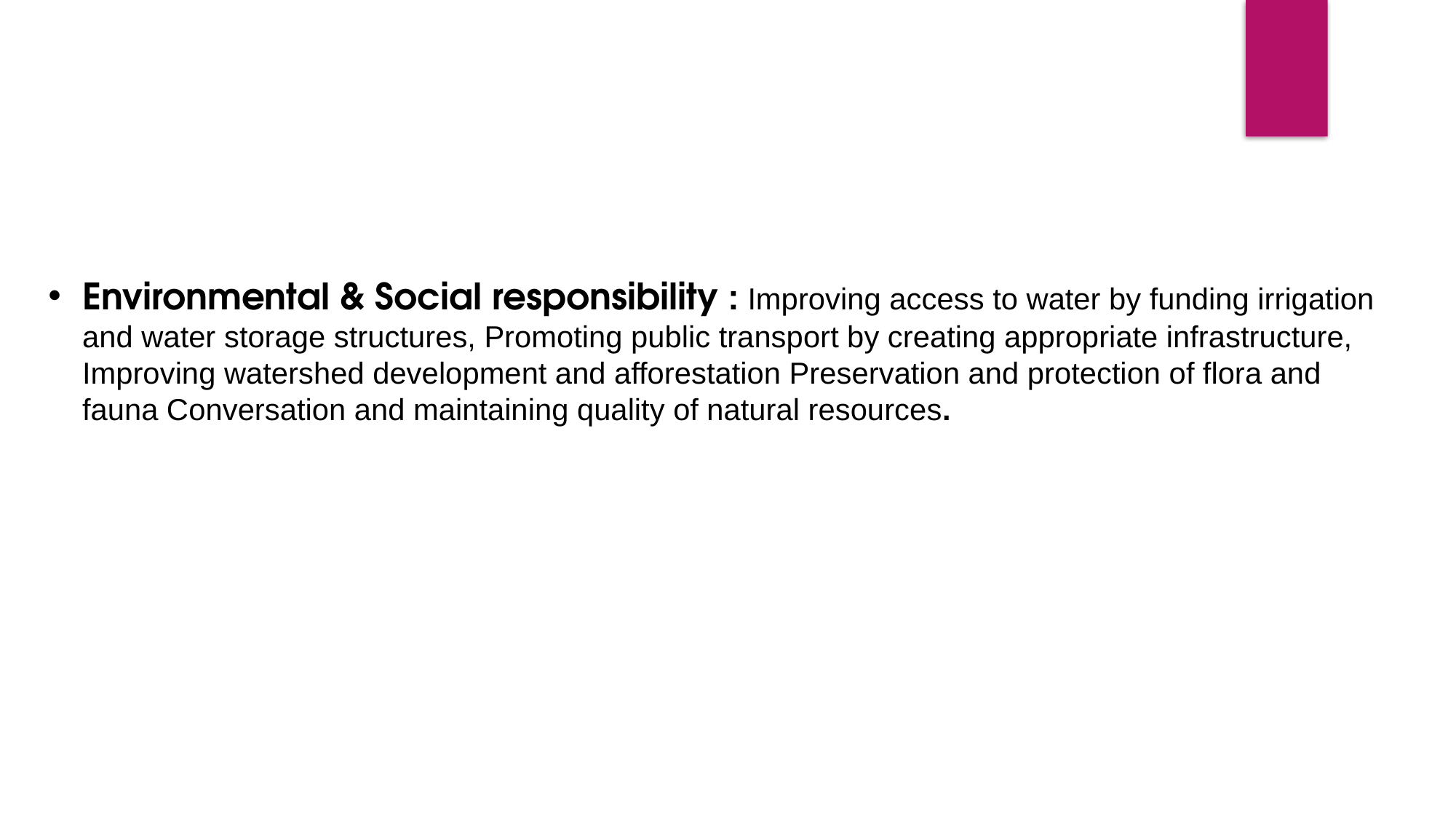

Environmental & Social responsibility : Improving access to water by funding irrigation and water storage structures, Promoting public transport by creating appropriate infrastructure, Improving watershed development and afforestation Preservation and protection of flora and fauna Conversation and maintaining quality of natural resources.